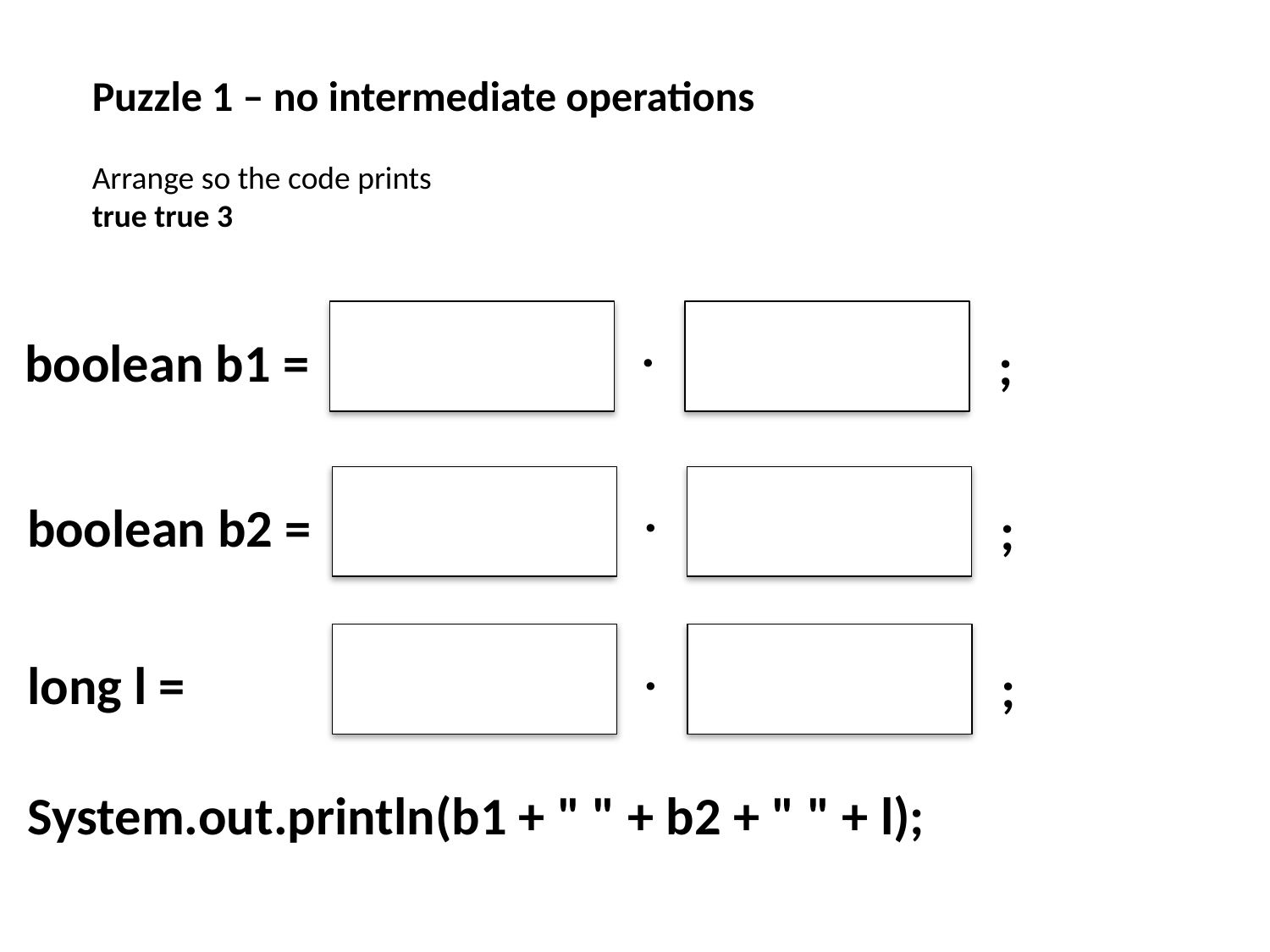

Puzzle 1 – no intermediate operations

Arrange so the code prints
true true 3

.
boolean b1 =
;

.
boolean b2 =
;

.
long l =
;
System.out.println(b1 + " " + b2 + " " + l);